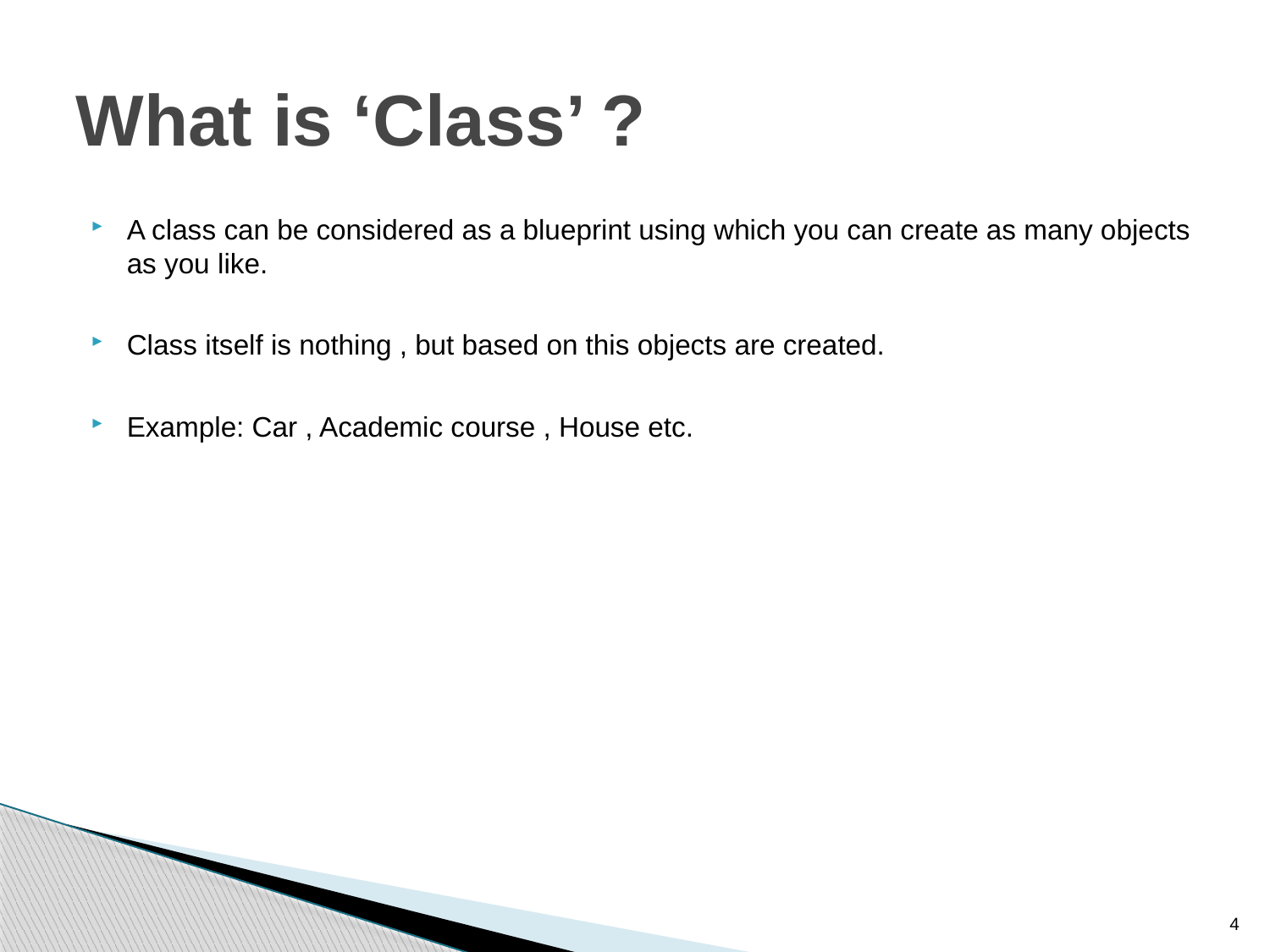

# What is ‘Class’ ?
A class can be considered as a blueprint using which you can create as many objects as you like.

Class itself is nothing , but based on this objects are created.

Example: Car , Academic course , House etc.
4